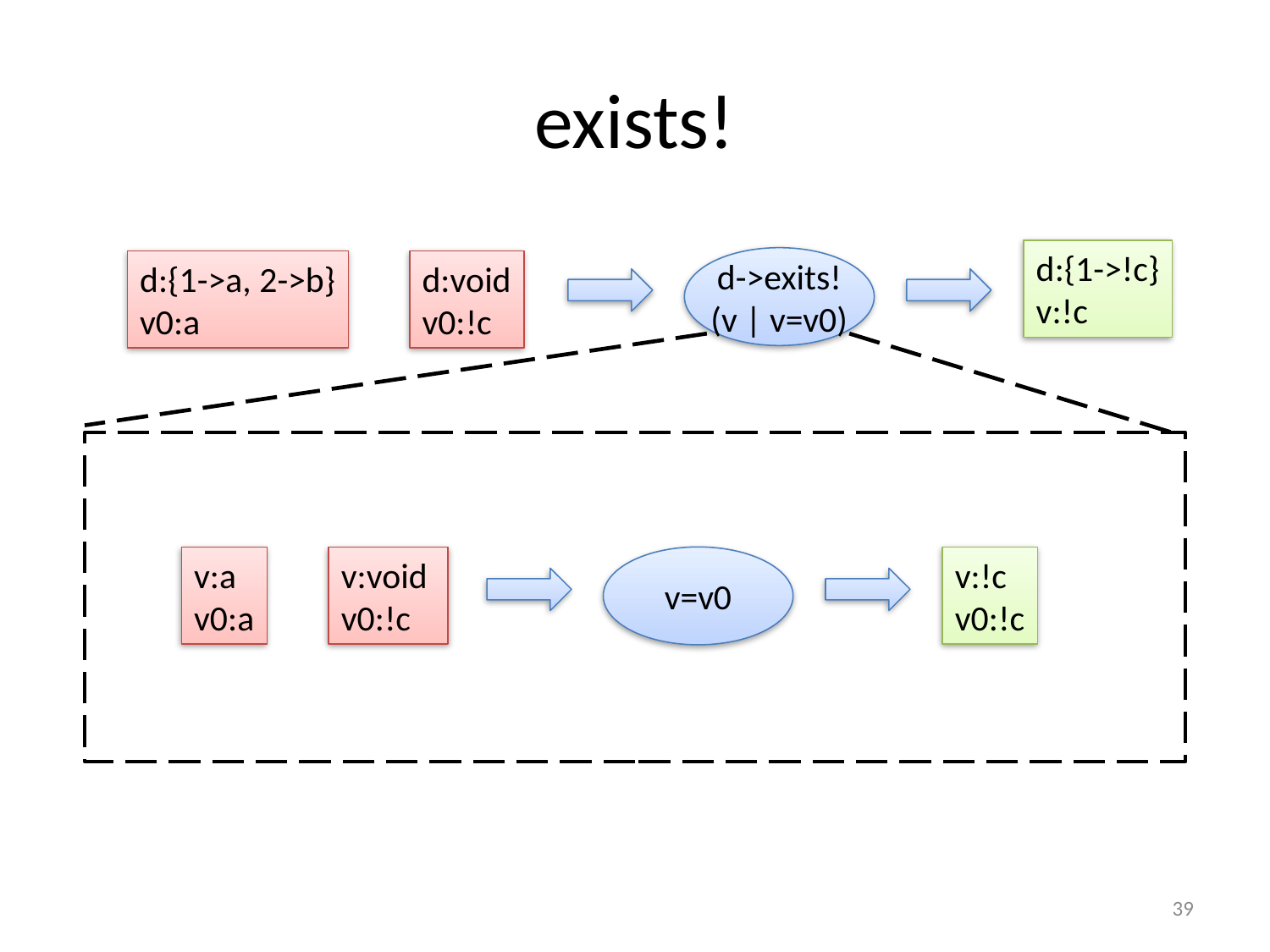

# exists!

d:{1->!c}
v:!c
d->exits!
(v | v=v0)
d:{1->a, 2->b}
v0:a
d:void
v0:!c

v:a
v0:a
v:void
v0:!c
v=v0
v:!c
v0:!c

39